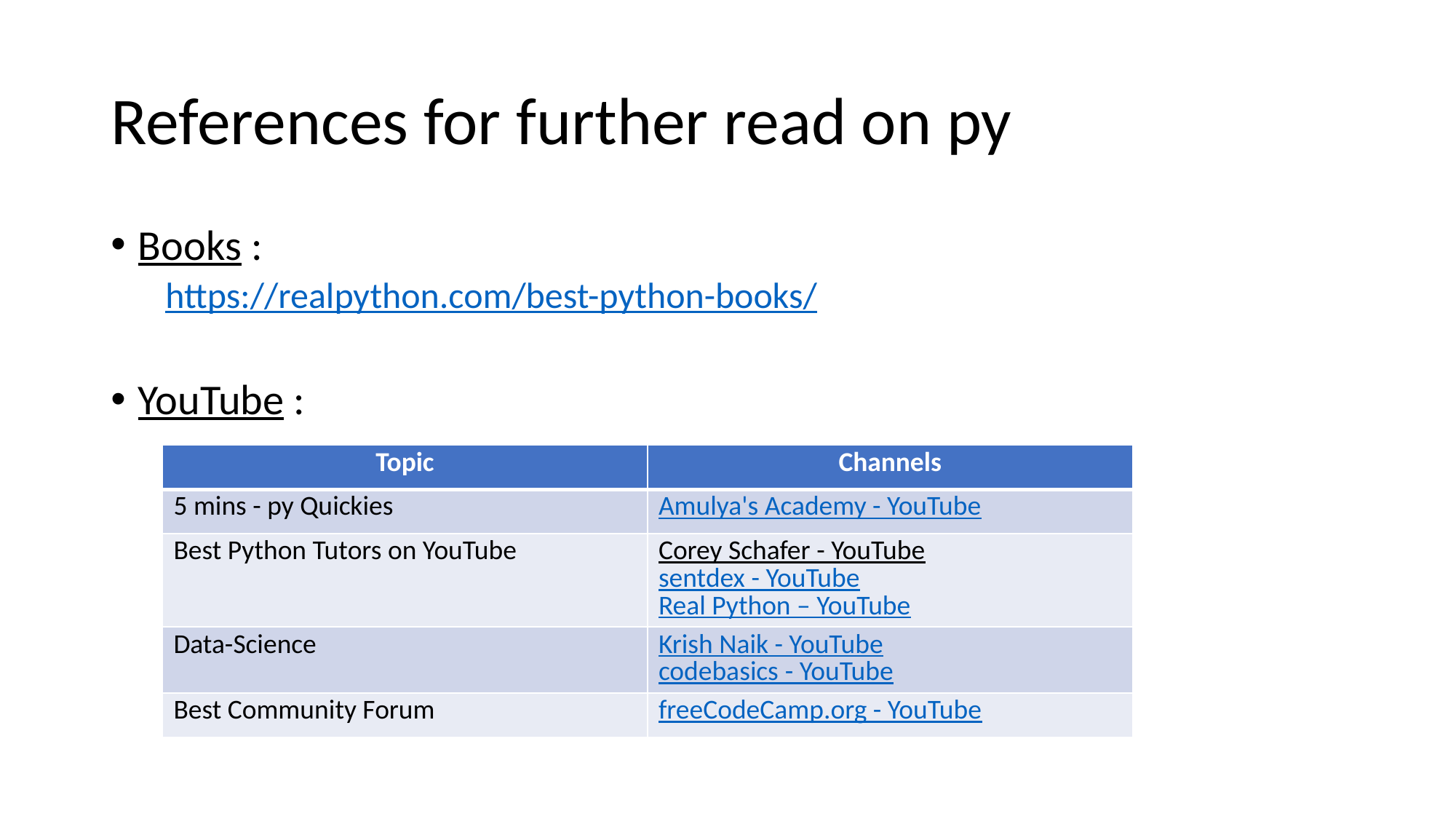

# References for further read on py
Books :
https://realpython.com/best-python-books/

YouTube :

| Topic | Channels |
| --- | --- |
| 5 mins - py Quickies | Amulya's Academy - YouTube |
| Best Python Tutors on YouTube | Corey Schafer - YouTube sentdex - YouTube Real Python – YouTube |
| Data-Science | Krish Naik - YouTube codebasics - YouTube |
| Best Community Forum | freeCodeCamp.org - YouTube |